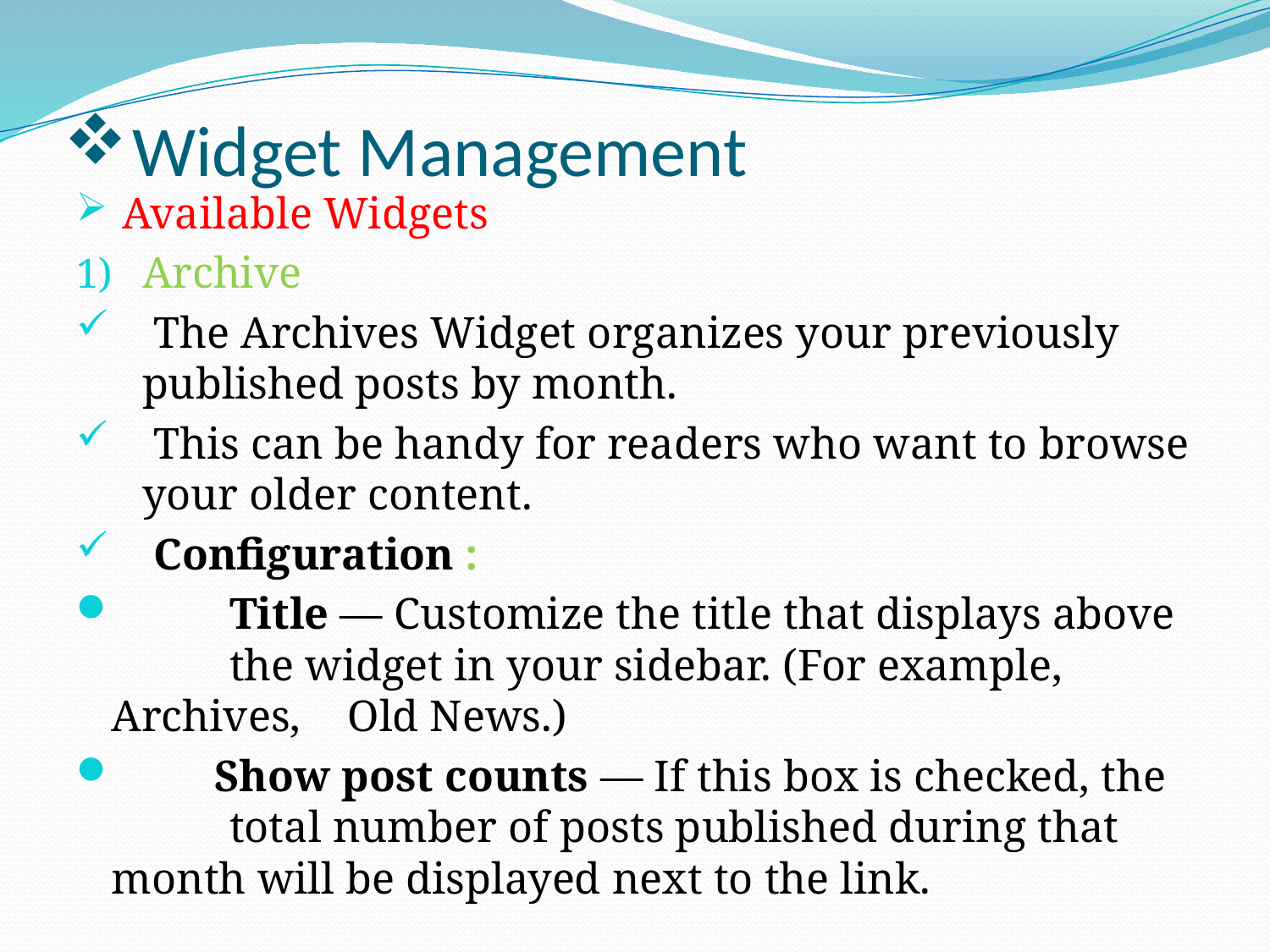

# Widget Management
 Available Widgets
Archive
 The Archives Widget organizes your previously published posts by month.
 This can be handy for readers who want to browse your older content.
 Configuration :
 	Title — Customize the title that displays above 	the widget in your sidebar. (For example, Archives, 	Old News.)
         Show post counts — If this box is checked, the        	total number of posts published during that 	month will be displayed next to the link.